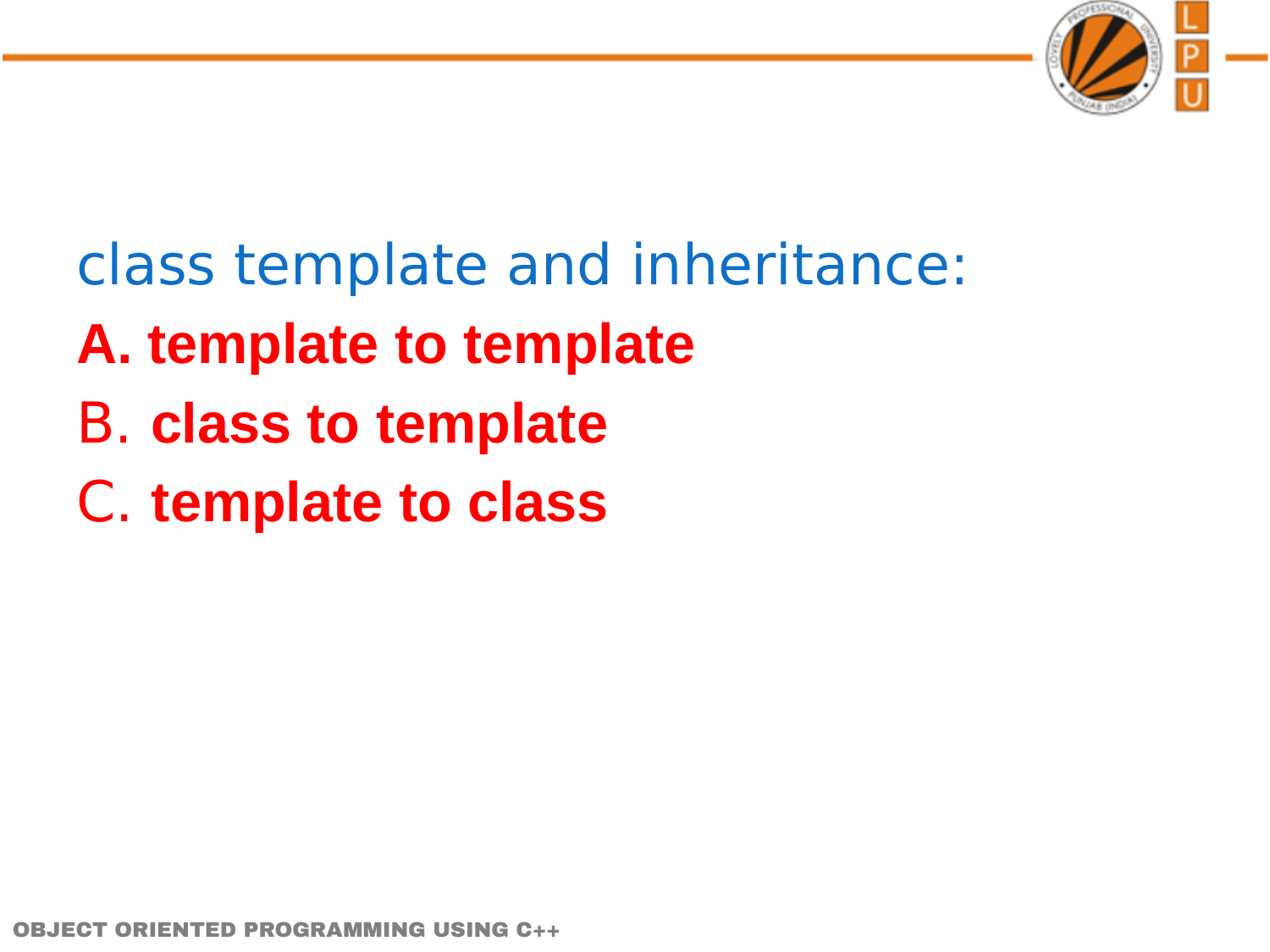

class template and inheritance:
template to template
B. class to template
C. template to class